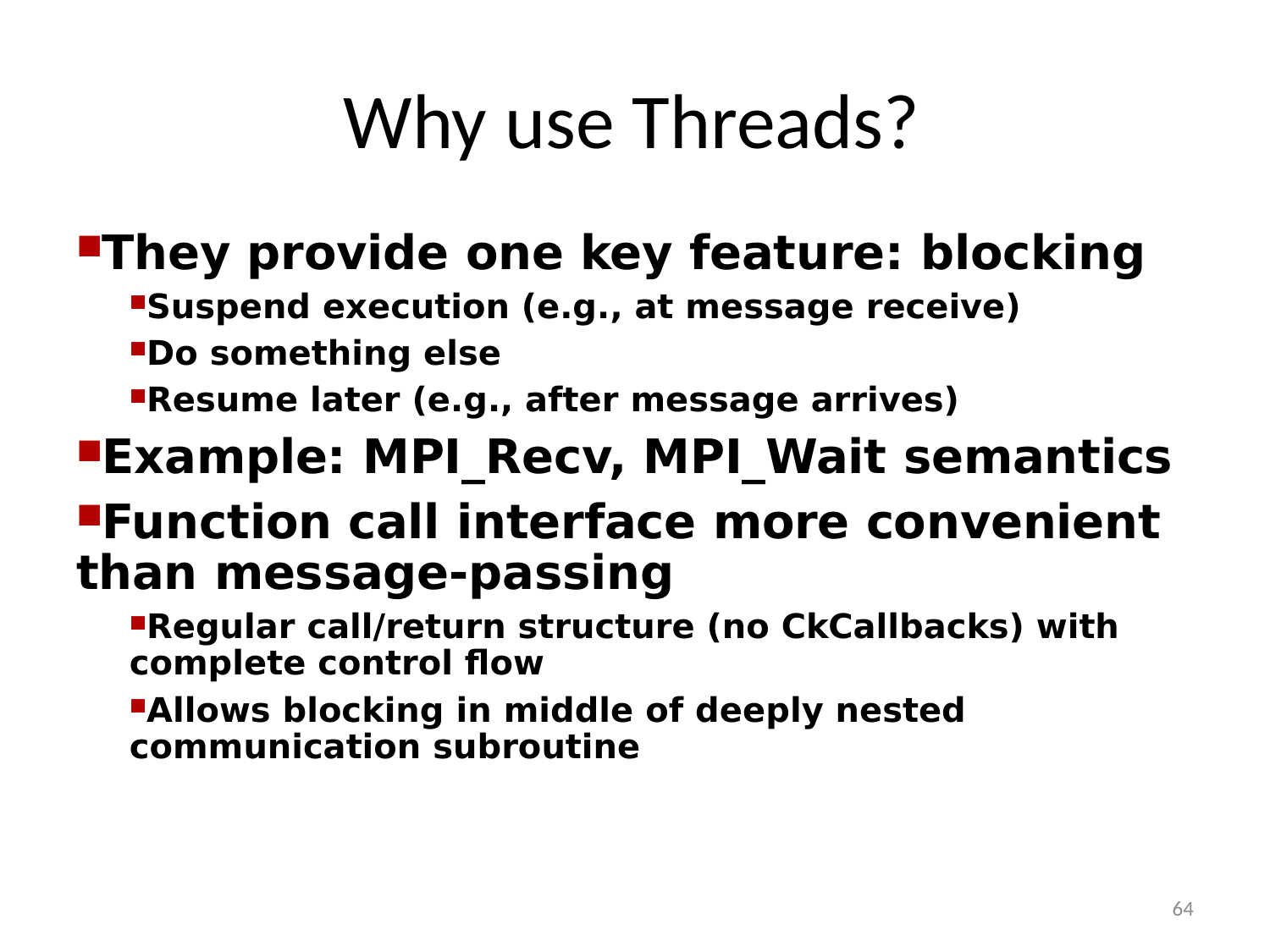

# Why use Threads?
They provide one key feature: blocking
Suspend execution (e.g., at message receive)‏
Do something else
Resume later (e.g., after message arrives)‏
Example: MPI_Recv, MPI_Wait semantics
Function call interface more convenient than message-passing
Regular call/return structure (no CkCallbacks) with complete control flow
Allows blocking in middle of deeply nested communication subroutine
64